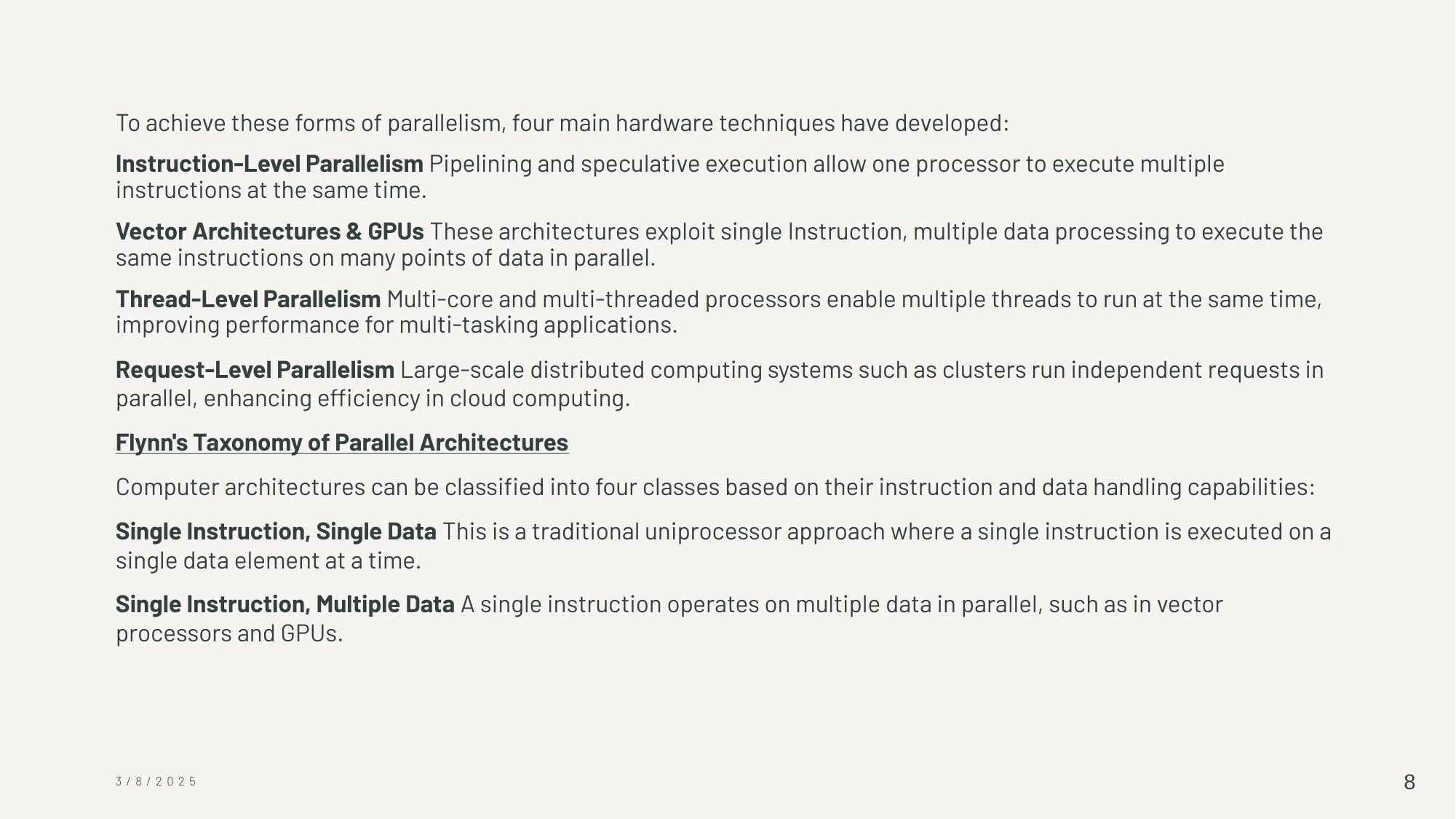

To achieve these forms of parallelism, four main hardware techniques have developed:
Instruction-Level Parallelism Pipelining and speculative execution allow one processor to execute multiple instructions at the same time.
Vector Architectures & GPUs These architectures exploit single Instruction, multiple data processing to execute the same instructions on many points of data in parallel.
Thread-Level Parallelism Multi-core and multi-threaded processors enable multiple threads to run at the same time, improving performance for multi-tasking applications.
Request-Level Parallelism Large-scale distributed computing systems such as clusters run independent requests in parallel, enhancing efficiency in cloud computing.
Flynn's Taxonomy of Parallel Architectures
Computer architectures can be classified into four classes based on their instruction and data handling capabilities:
Single Instruction, Single Data This is a traditional uniprocessor approach where a single instruction is executed on a single data element at a time.
Single Instruction, Multiple Data A single instruction operates on multiple data in parallel, such as in vector processors and GPUs.
3/8/2025
8